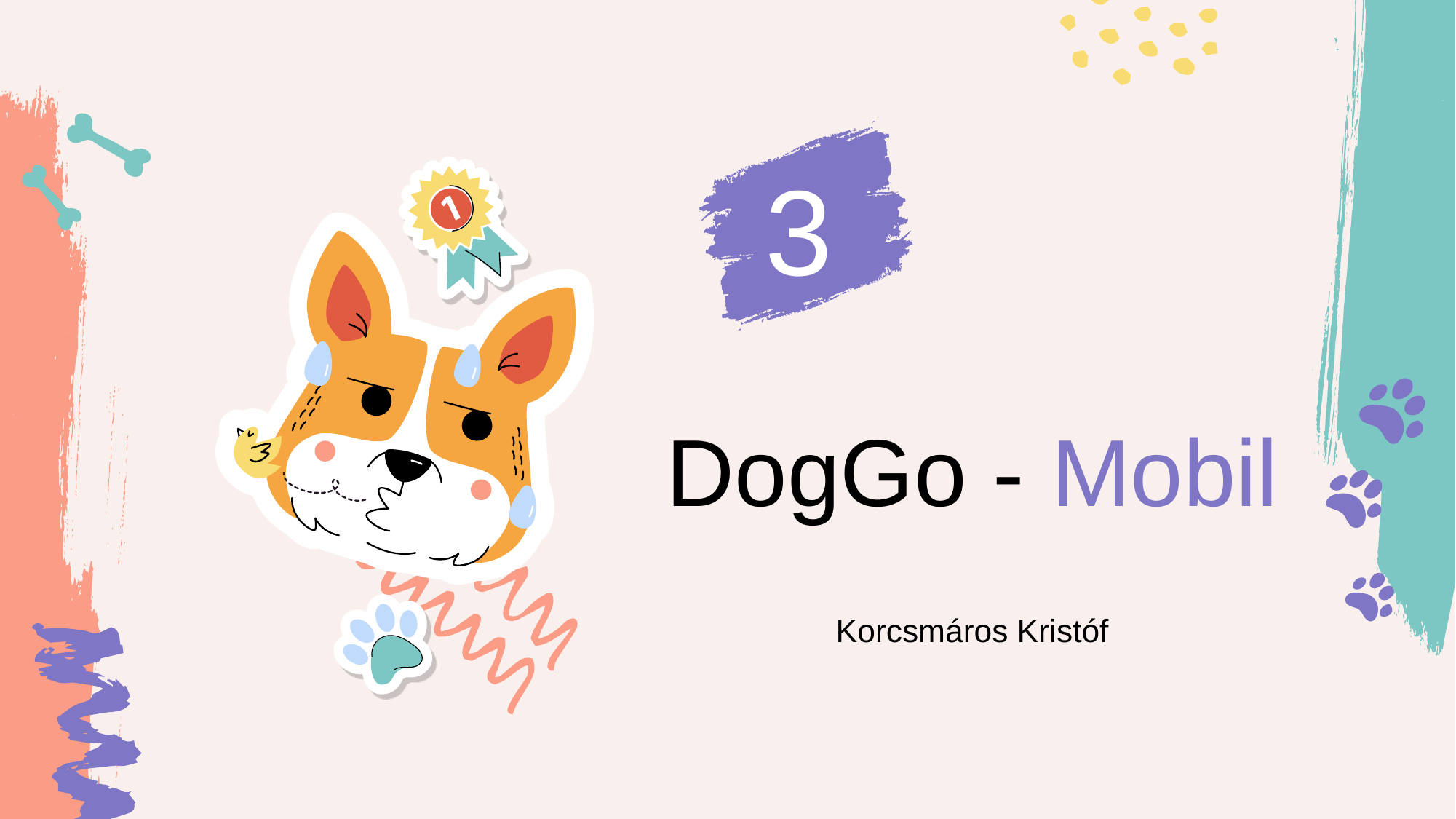

3
# DogGo - Mobil
Korcsmáros Kristóf